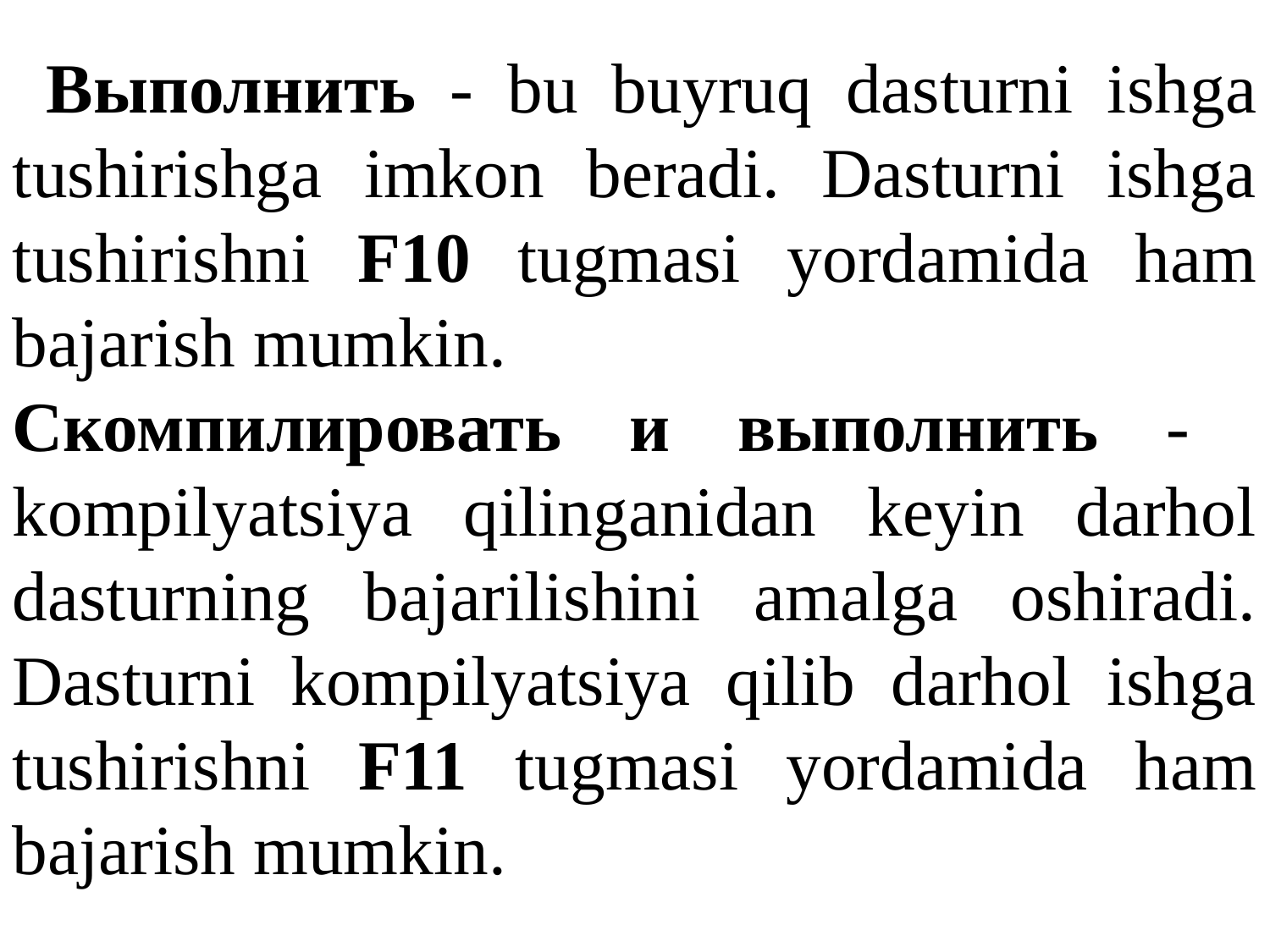

Выполнить - bu buyruq dasturni ishga tushirishga imkon beradi. Dasturni ishga tushirishni F10 tugmasi yordamida ham bajarish mumkin.
Скомпилировать и выполнить -  kompilyatsiya qilinganidan keyin darhol dasturning bajarilishini amalga oshiradi. Dasturni kompilyatsiya qilib darhol ishga tushirishni F11 tugmasi yordamida ham bajarish mumkin.